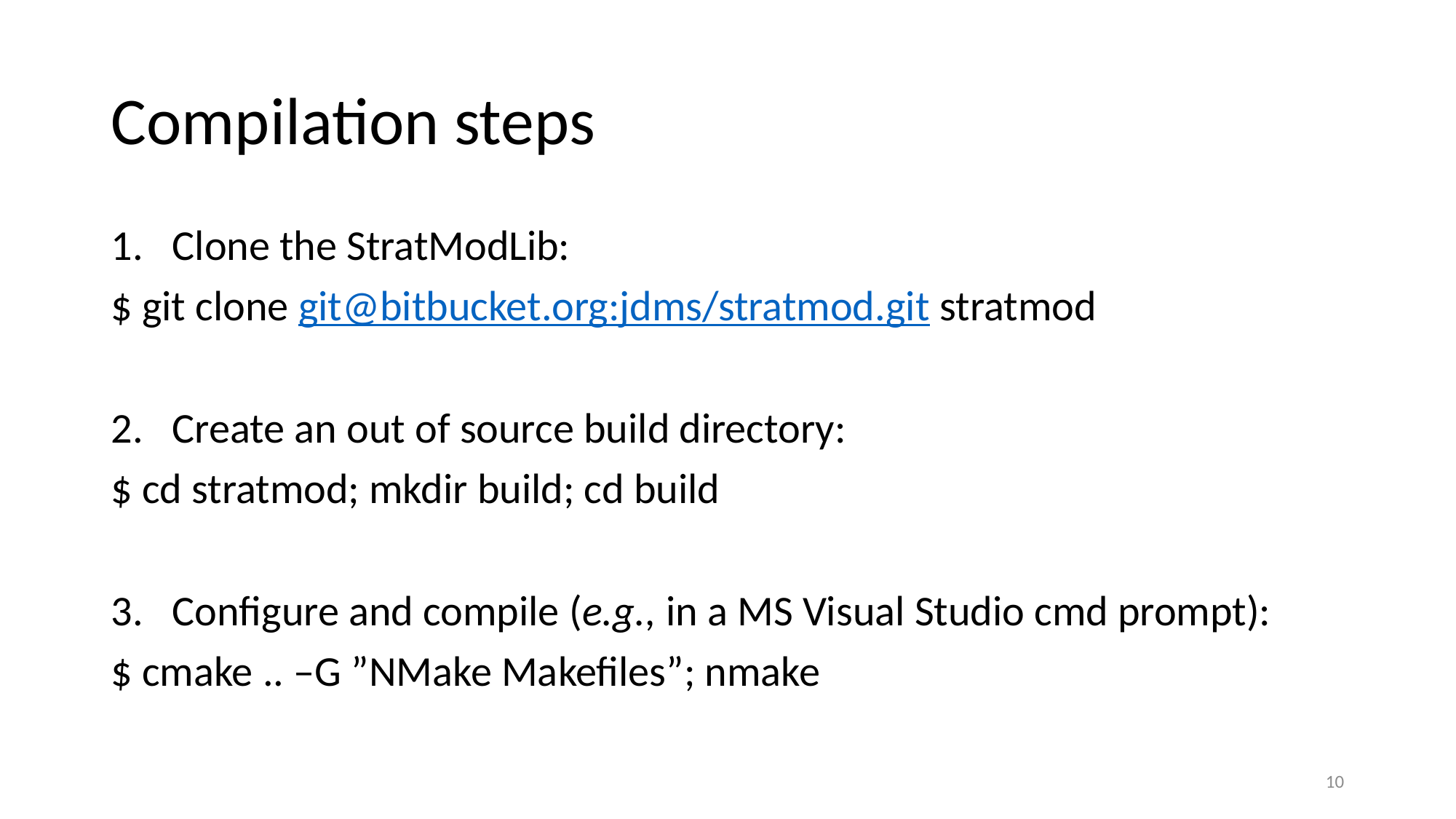

# Compilation steps
Clone the StratModLib:
$ git clone git@bitbucket.org:jdms/stratmod.git stratmod

Create an out of source build directory:
$ cd stratmod; mkdir build; cd build

Configure and compile (e.g., in a MS Visual Studio cmd prompt):
$ cmake .. –G ”NMake Makefiles”; nmake

10